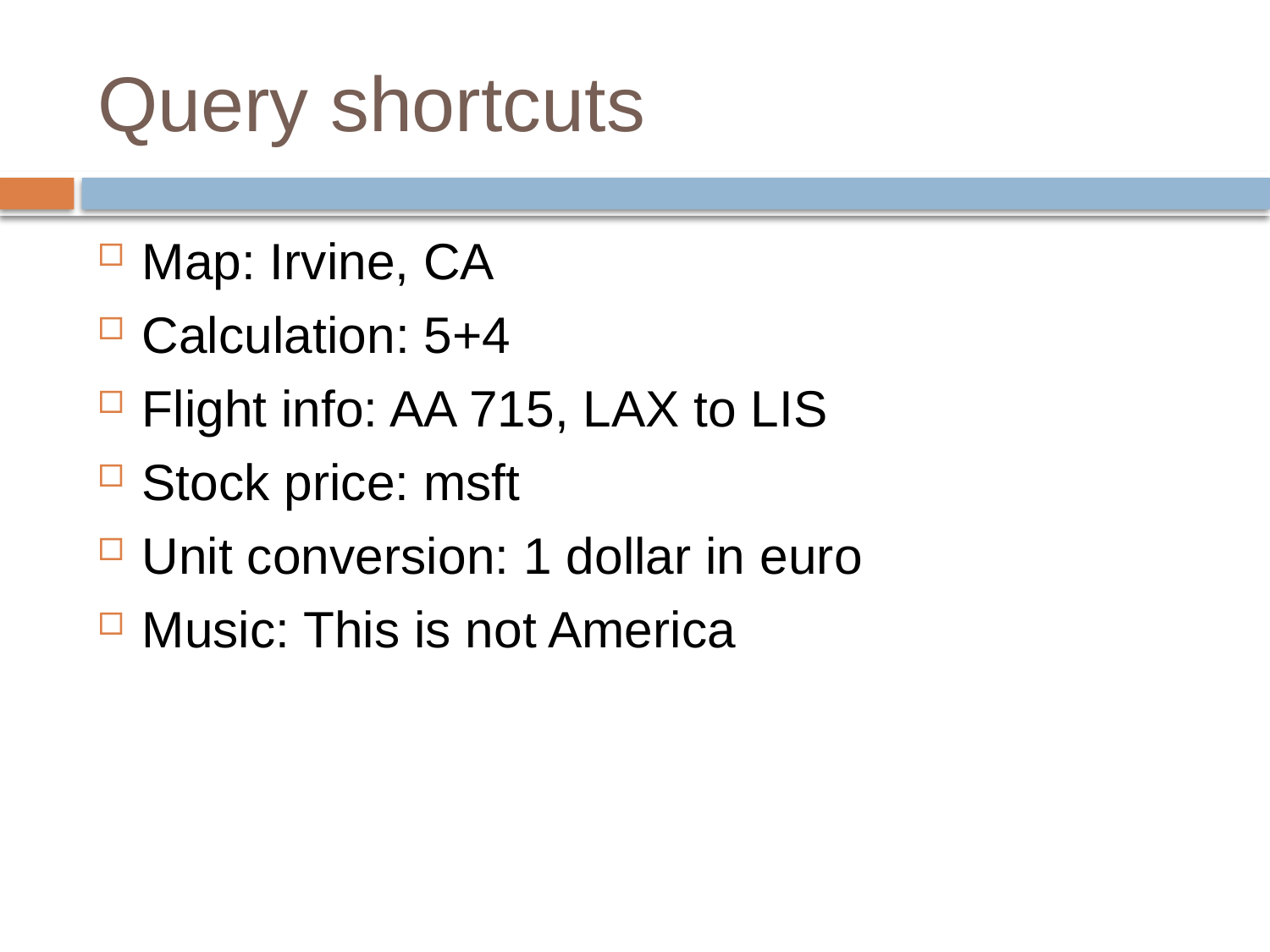

# Query shortcuts
Map: Irvine, CA
Calculation: 5+4
Flight info: AA 715, LAX to LIS
Stock price: msft
Unit conversion: 1 dollar in euro
Music: This is not America